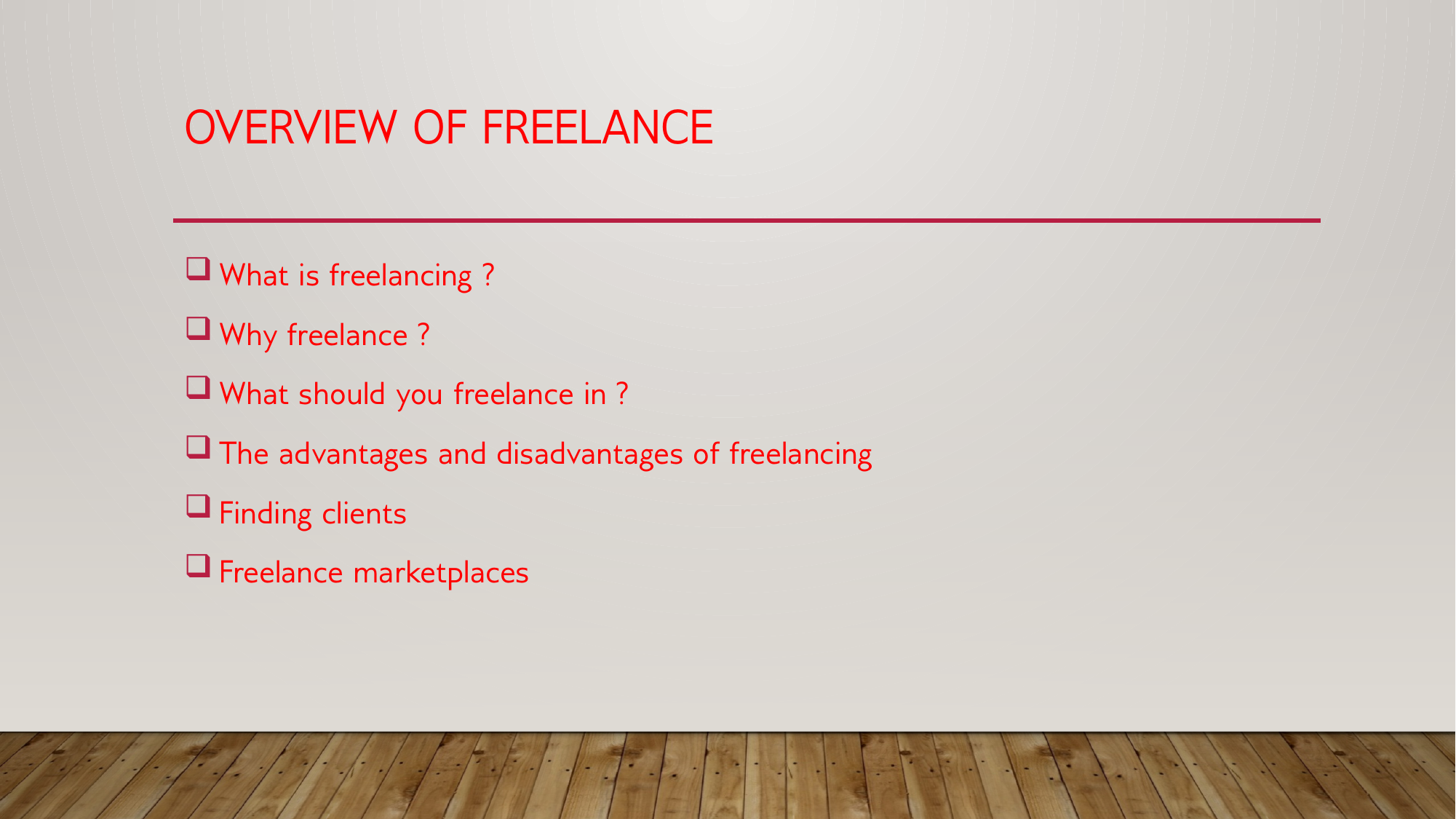

# Overview of freelance
 What is freelancing ?
 Why freelance ?
 What should you freelance in ?
 The advantages and disadvantages of freelancing
 Finding clients
 Freelance marketplaces